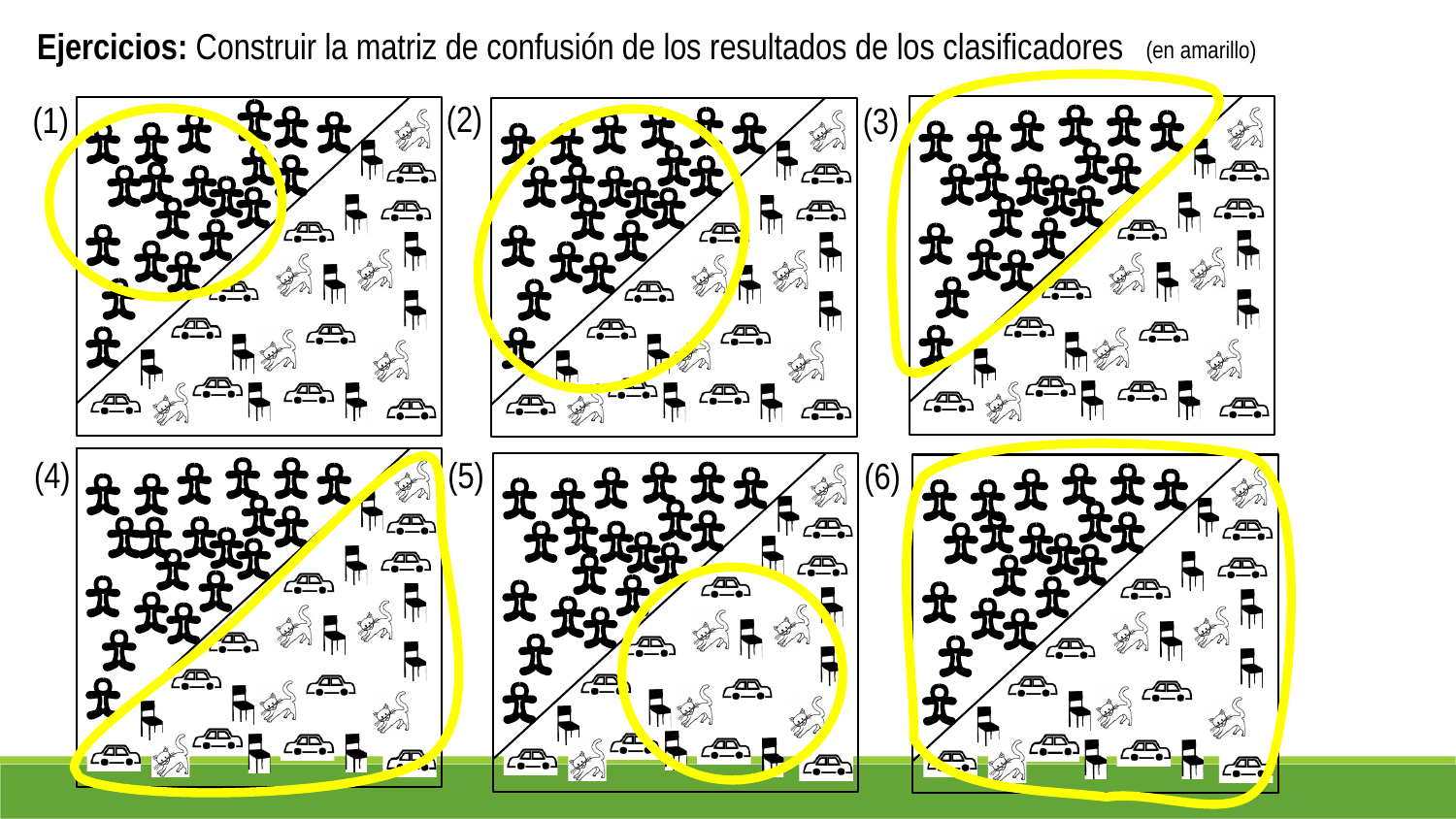

Ejercicios: Construir la matriz de confusión de los resultados de los clasificadores
(en amarillo)

(2)
(1)
(3)

(5)
(4)

(6)